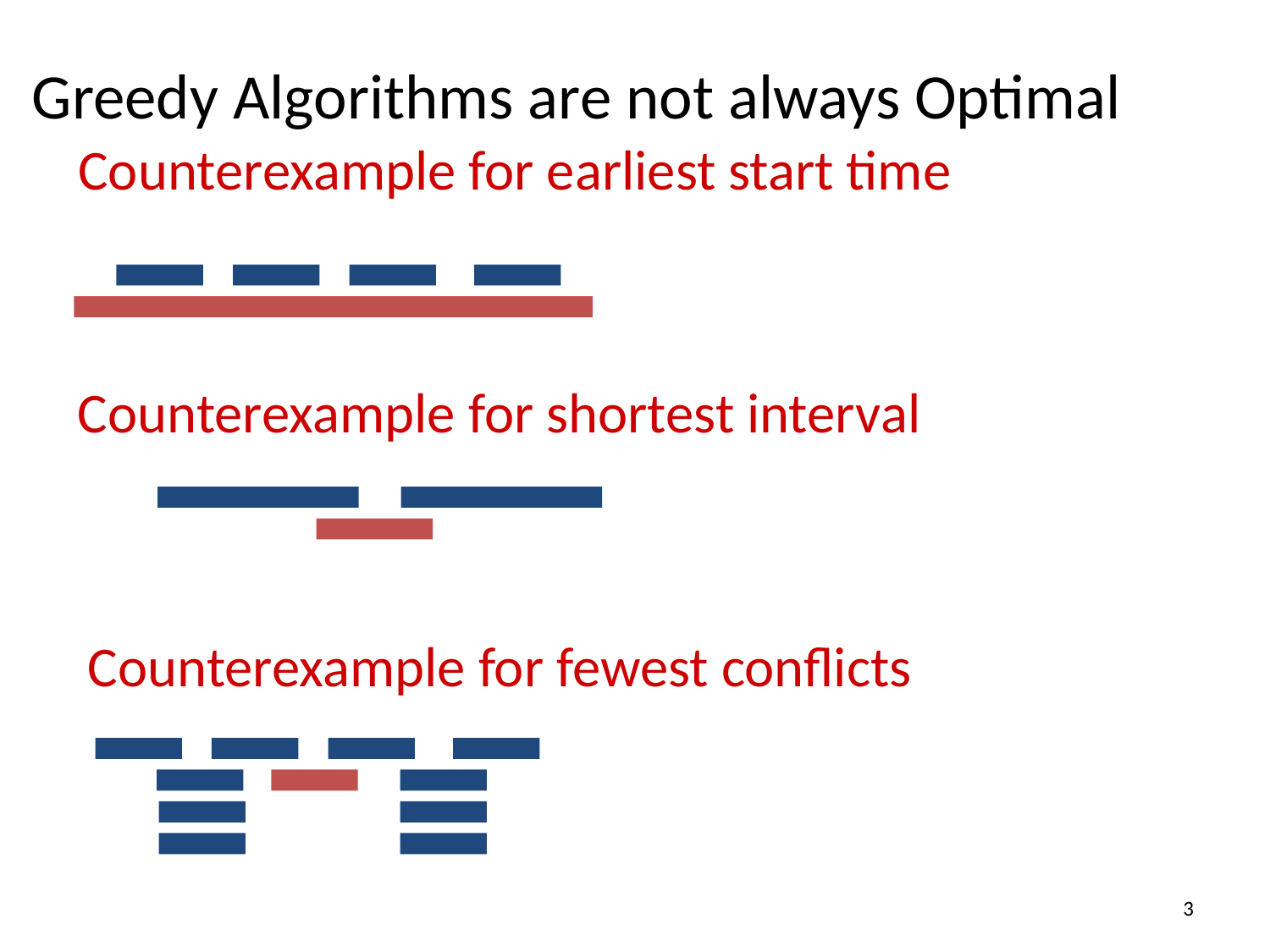

# Greedy Algorithms are not always Optimal
Counterexample for earliest start time

Counterexample for shortest interval

Counterexample for fewest conflicts

3